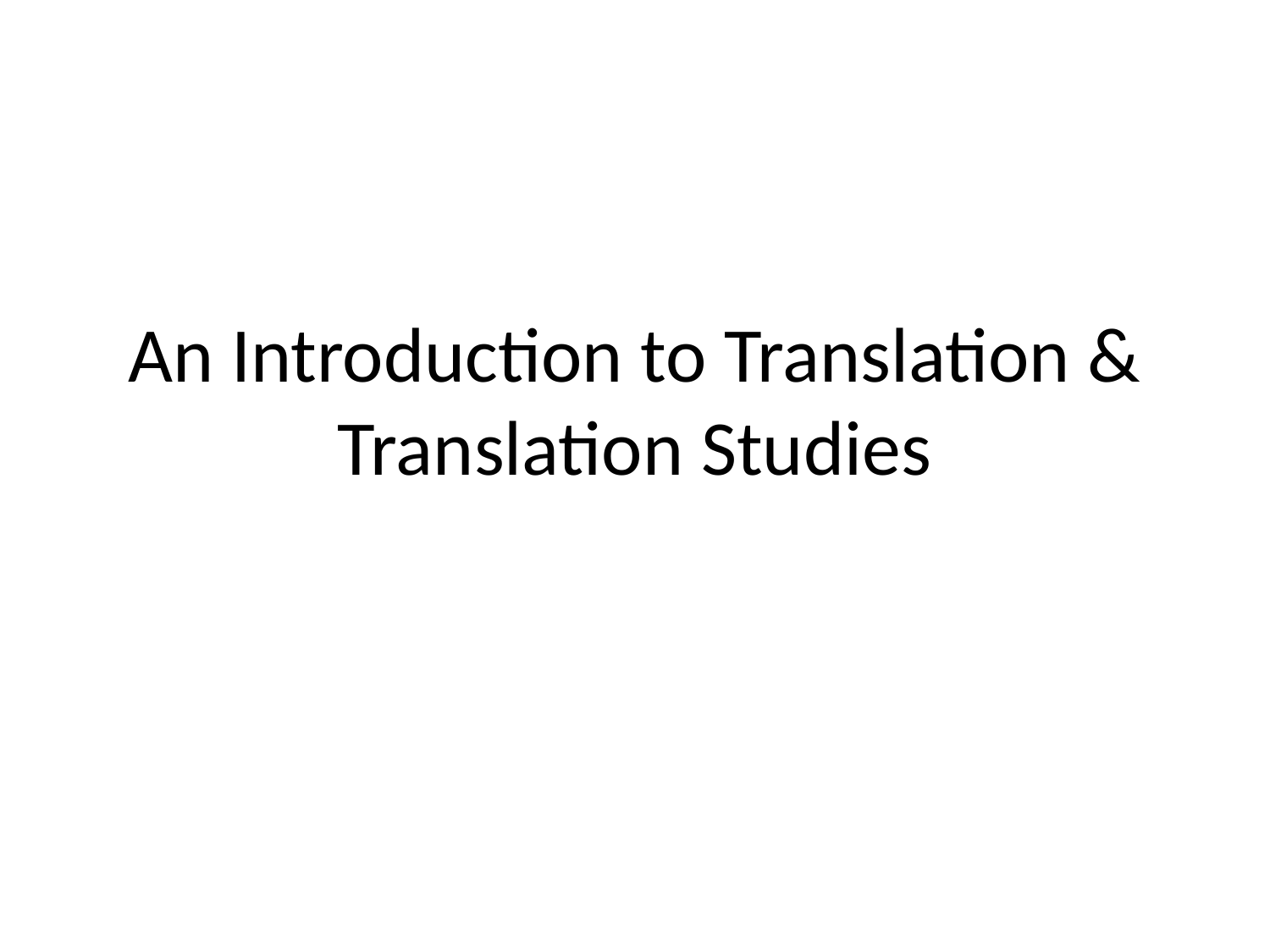

# An Introduction to Translation & Translation Studies